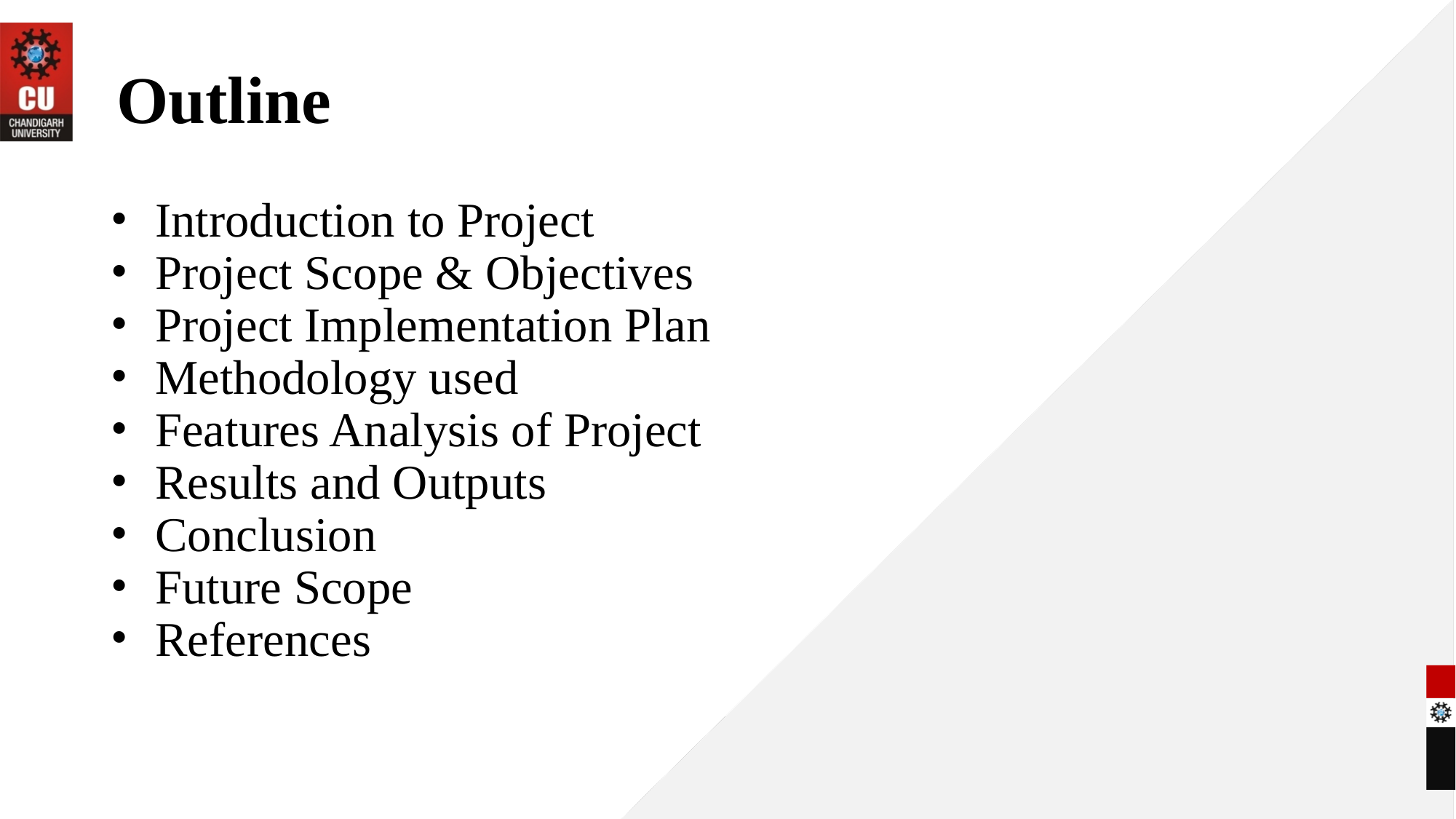

# Outline
Introduction to Project
Project Scope & Objectives
Project Implementation Plan
Methodology used
Features Analysis of Project
Results and Outputs
Conclusion
Future Scope
References

2